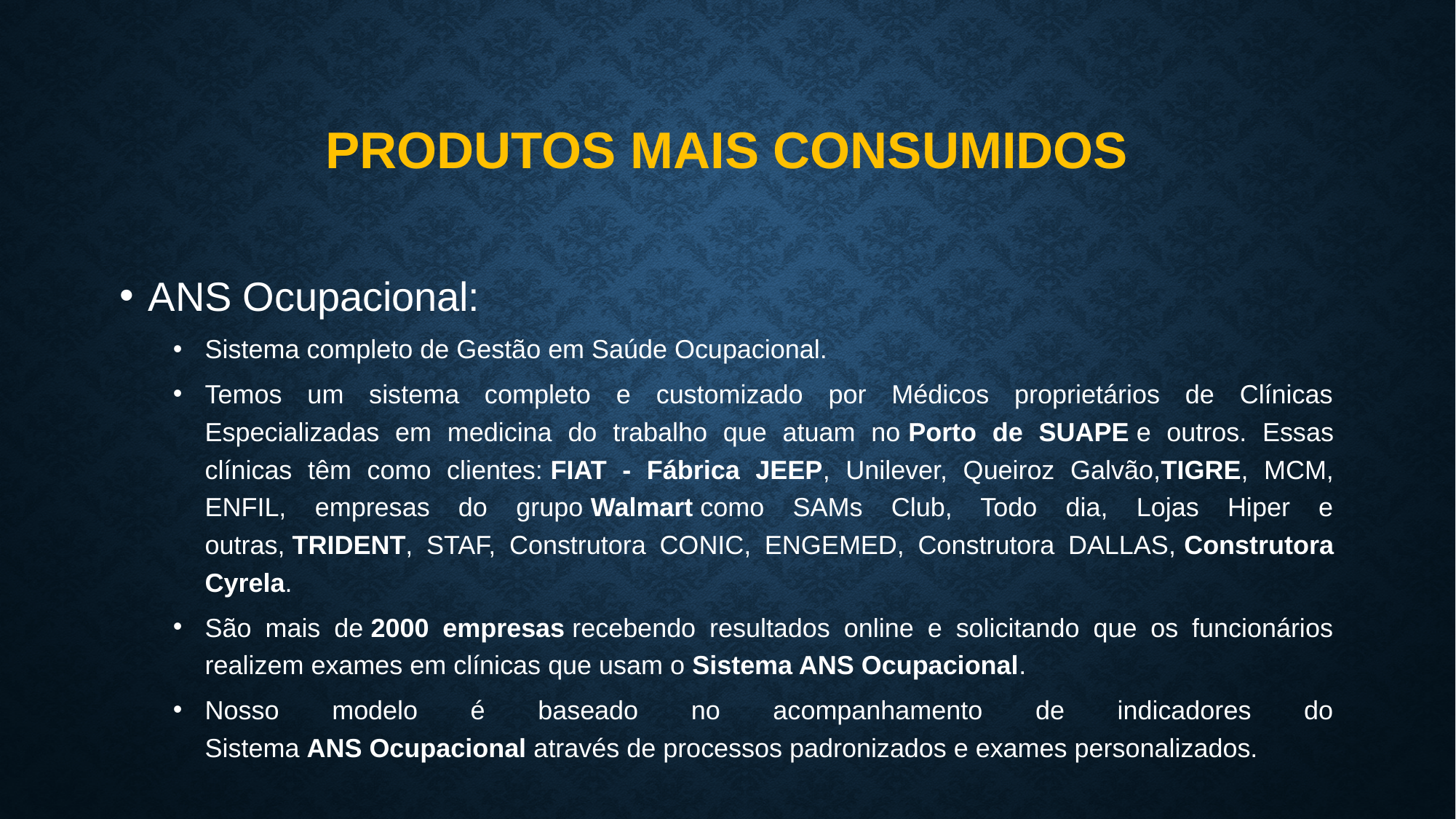

# Produtos mais consumidos
ANS Ocupacional:
Sistema completo de Gestão em Saúde Ocupacional.
Temos um sistema completo e customizado por Médicos proprietários de Clínicas Especializadas em medicina do trabalho que atuam no Porto de SUAPE e outros. Essas clínicas têm como clientes: FIAT - Fábrica JEEP, Unilever, Queiroz Galvão,TIGRE, MCM, ENFIL, empresas do grupo Walmart como SAMs Club, Todo dia, Lojas Hiper e outras, TRIDENT, STAF, Construtora CONIC, ENGEMED, Construtora DALLAS, Construtora Cyrela.
São mais de 2000 empresas recebendo resultados online e solicitando que os funcionários realizem exames em clínicas que usam o Sistema ANS Ocupacional.
Nosso modelo é baseado no acompanhamento de indicadores do Sistema ANS Ocupacional através de processos padronizados e exames personalizados.